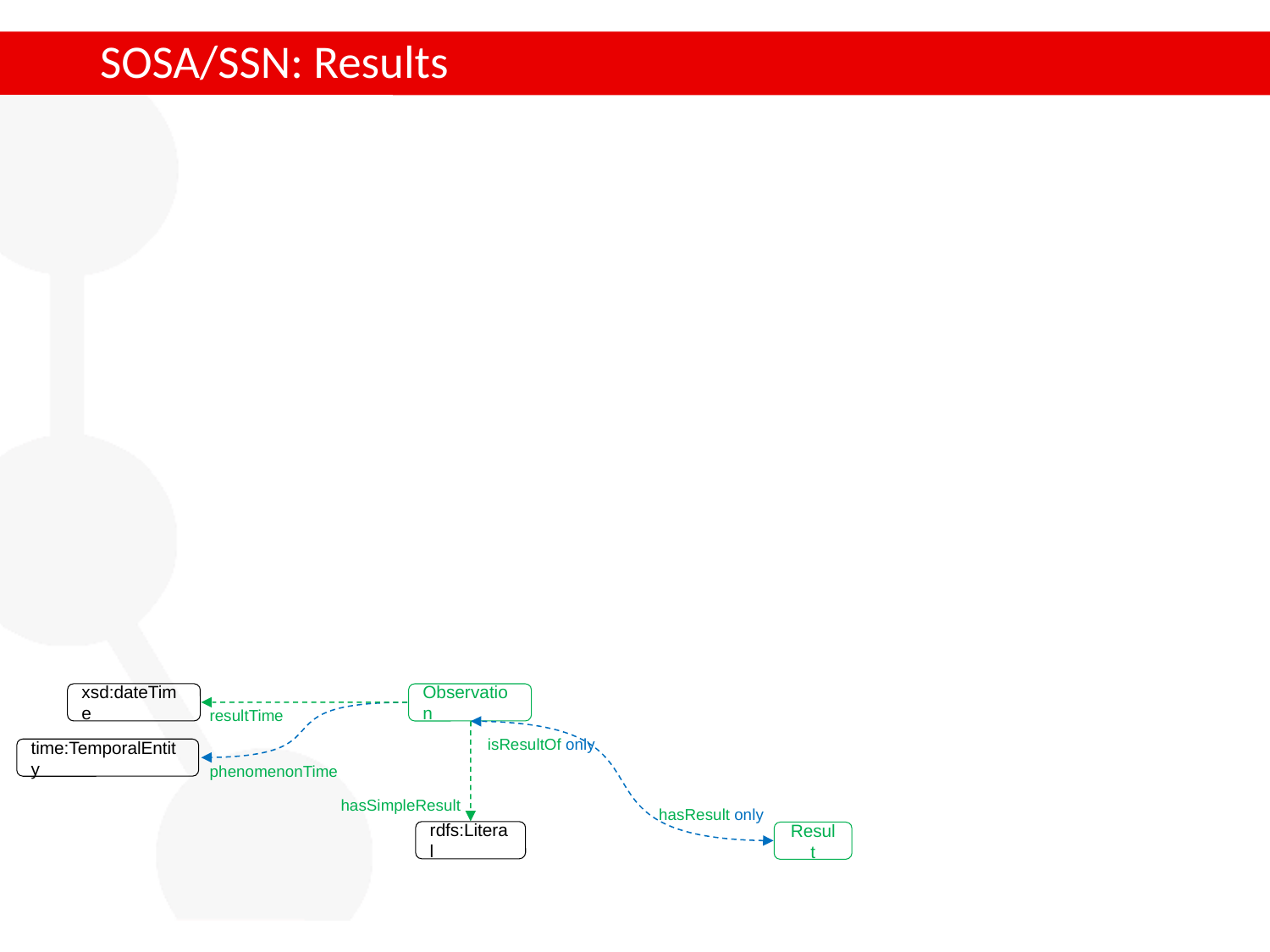

# SOSA/SSN: Results
xsd:dateTime
Observation
resultTime
isResultOf only
time:TemporalEntity
phenomenonTime
hasSimpleResult
hasResult only
rdfs:Literal
Result